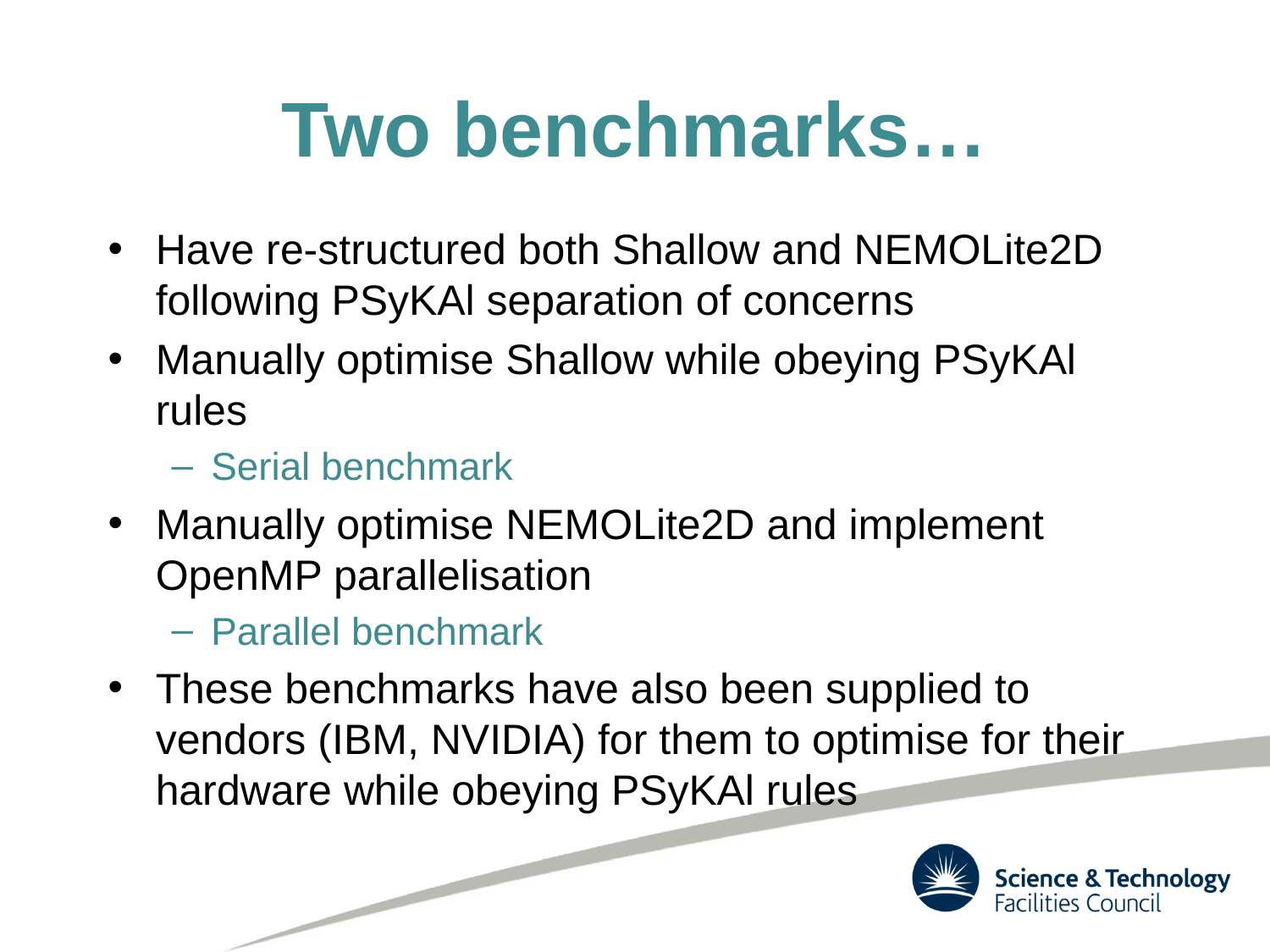

# Two benchmarks…
Have re-structured both Shallow and NEMOLite2D following PSyKAl separation of concerns
Manually optimise Shallow while obeying PSyKAl rules
Serial benchmark
Manually optimise NEMOLite2D and implement OpenMP parallelisation
Parallel benchmark
These benchmarks have also been supplied to vendors (IBM, NVIDIA) for them to optimise for their hardware while obeying PSyKAl rules